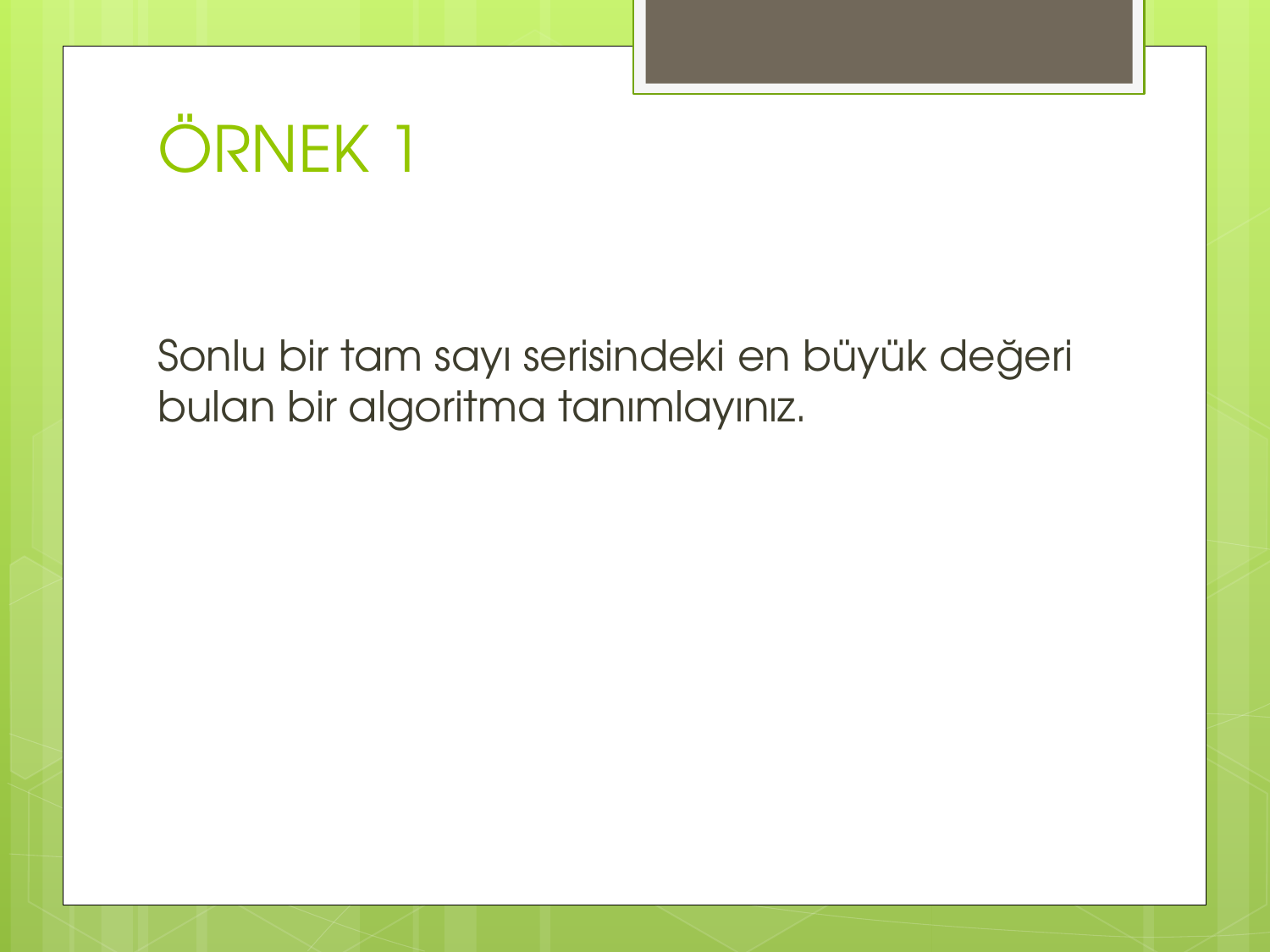

# ÖRNEK 1
Sonlu bir tam sayı serisindeki en büyük değeri bulan bir algoritma tanımlayınız.